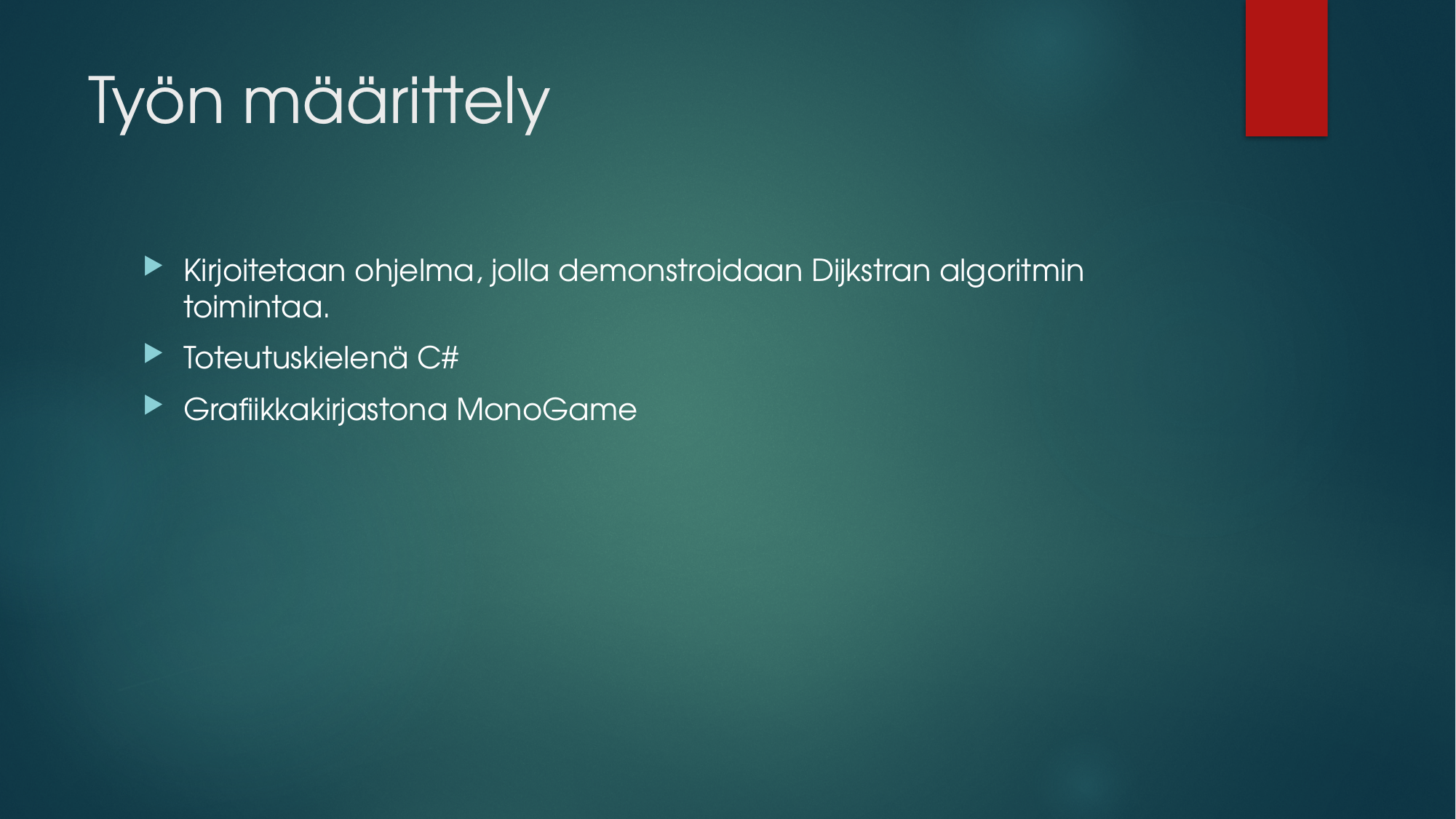

# Työn määrittely
Kirjoitetaan ohjelma, jolla demonstroidaan Dijkstran algoritmin toimintaa.
Toteutuskielenä C#
Grafiikkakirjastona MonoGame